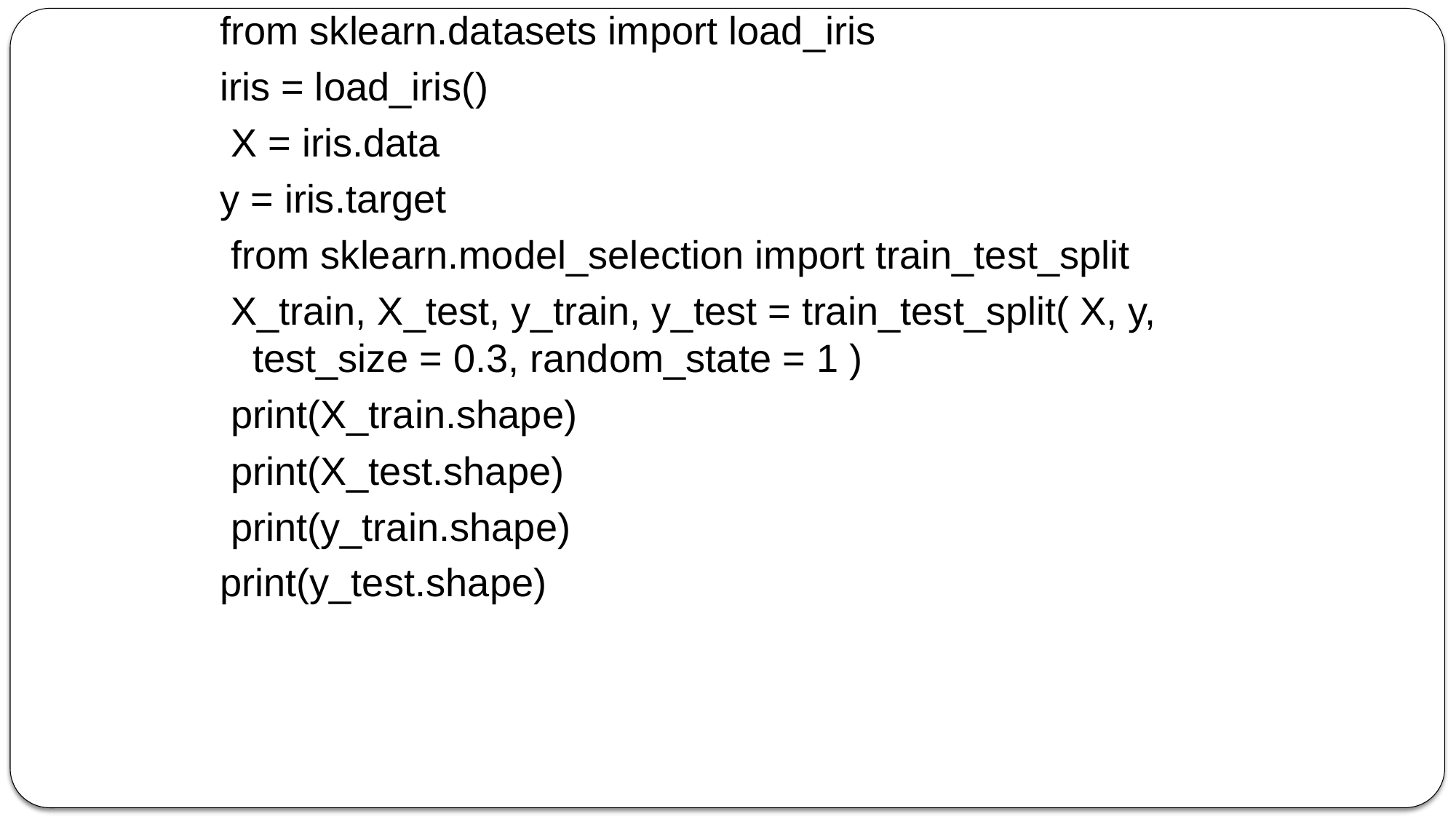

from sklearn.datasets import load_iris
iris = load_iris()
 X = iris.data
y = iris.target
 from sklearn.model_selection import train_test_split
 X_train, X_test, y_train, y_test = train_test_split( X, y, test_size = 0.3, random_state = 1 )
 print(X_train.shape)
 print(X_test.shape)
 print(y_train.shape)
print(y_test.shape)